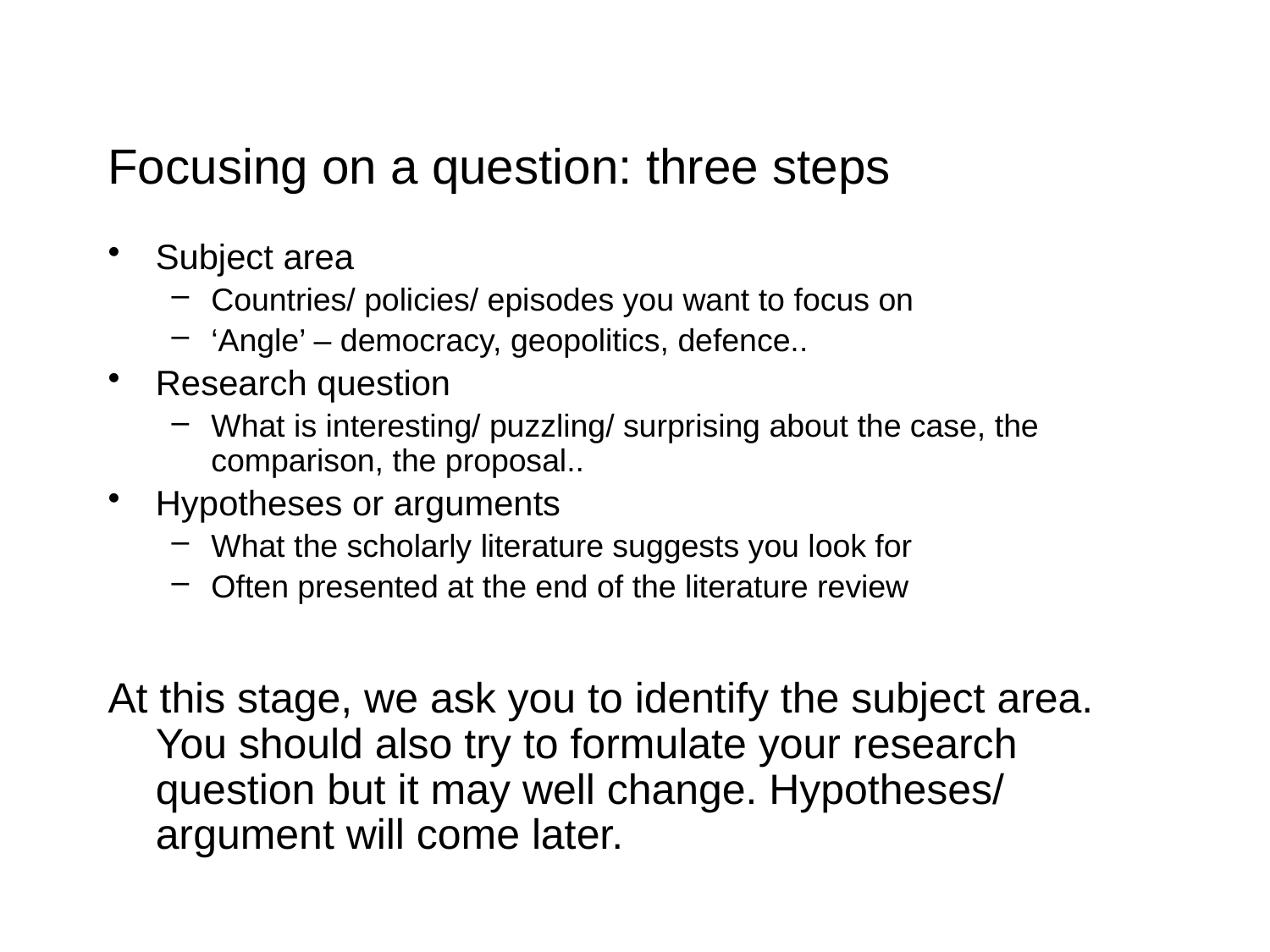

# Focusing on a question: three steps
Subject area
Countries/ policies/ episodes you want to focus on
‘Angle’ – democracy, geopolitics, defence..
Research question
What is interesting/ puzzling/ surprising about the case, the comparison, the proposal..
Hypotheses or arguments
What the scholarly literature suggests you look for
Often presented at the end of the literature review

At this stage, we ask you to identify the subject area. You should also try to formulate your research question but it may well change. Hypotheses/ argument will come later.